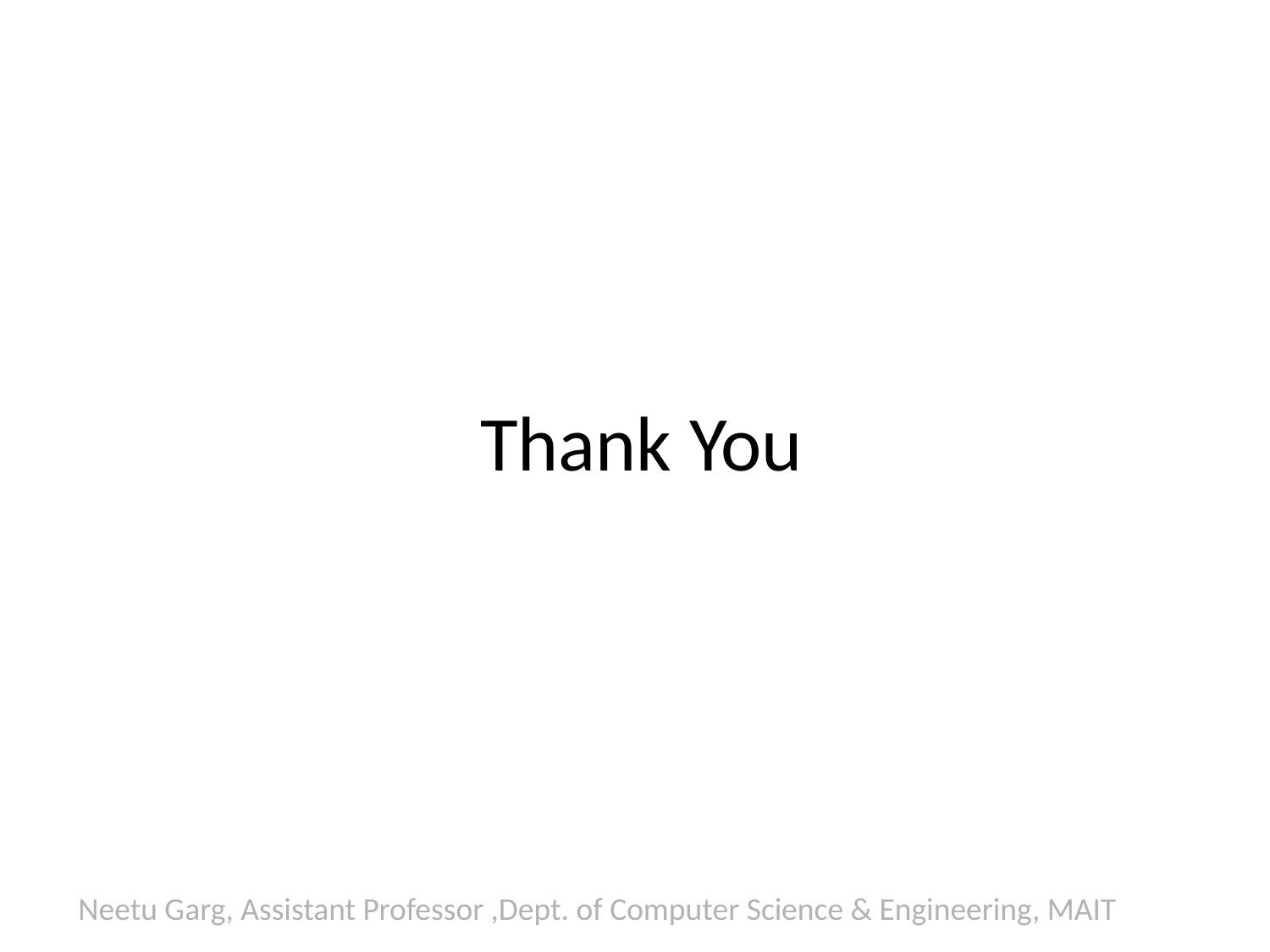

# Thank You
Neetu Garg, Assistant Professor ,Dept. of Computer Science & Engineering, MAIT
26